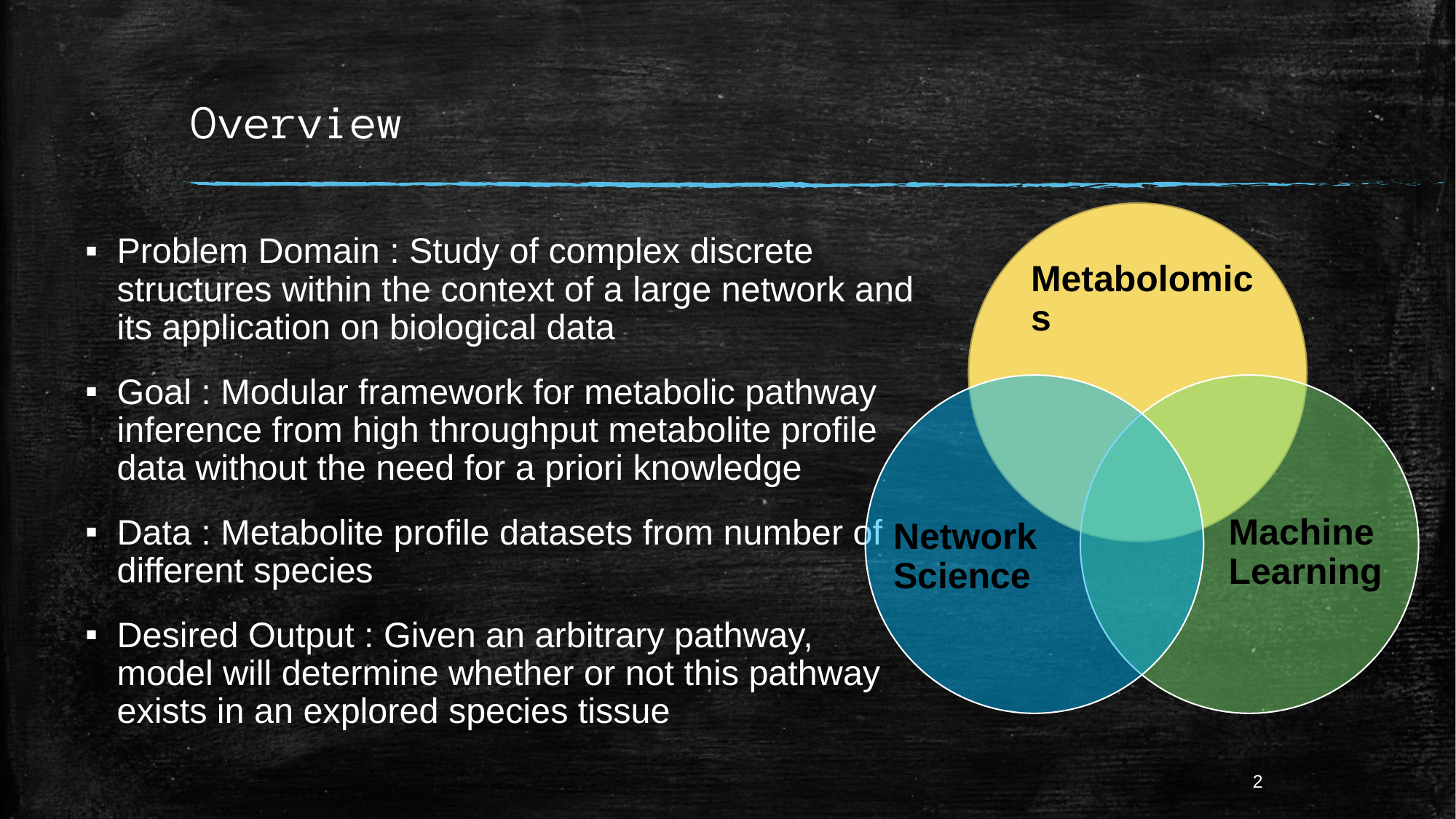

# Overview

Problem Domain : Study of complex discrete structures within the context of a large network and its application on biological data
Goal : Modular framework for metabolic pathway inference from high throughput metabolite profile data without the need for a priori knowledge
Data : Metabolite profile datasets from number of different species
Desired Output : Given an arbitrary pathway,       model will determine whether or not this pathway exists in an explored species tissue
Metabolomics
Machine
Learning
Network
Science
2